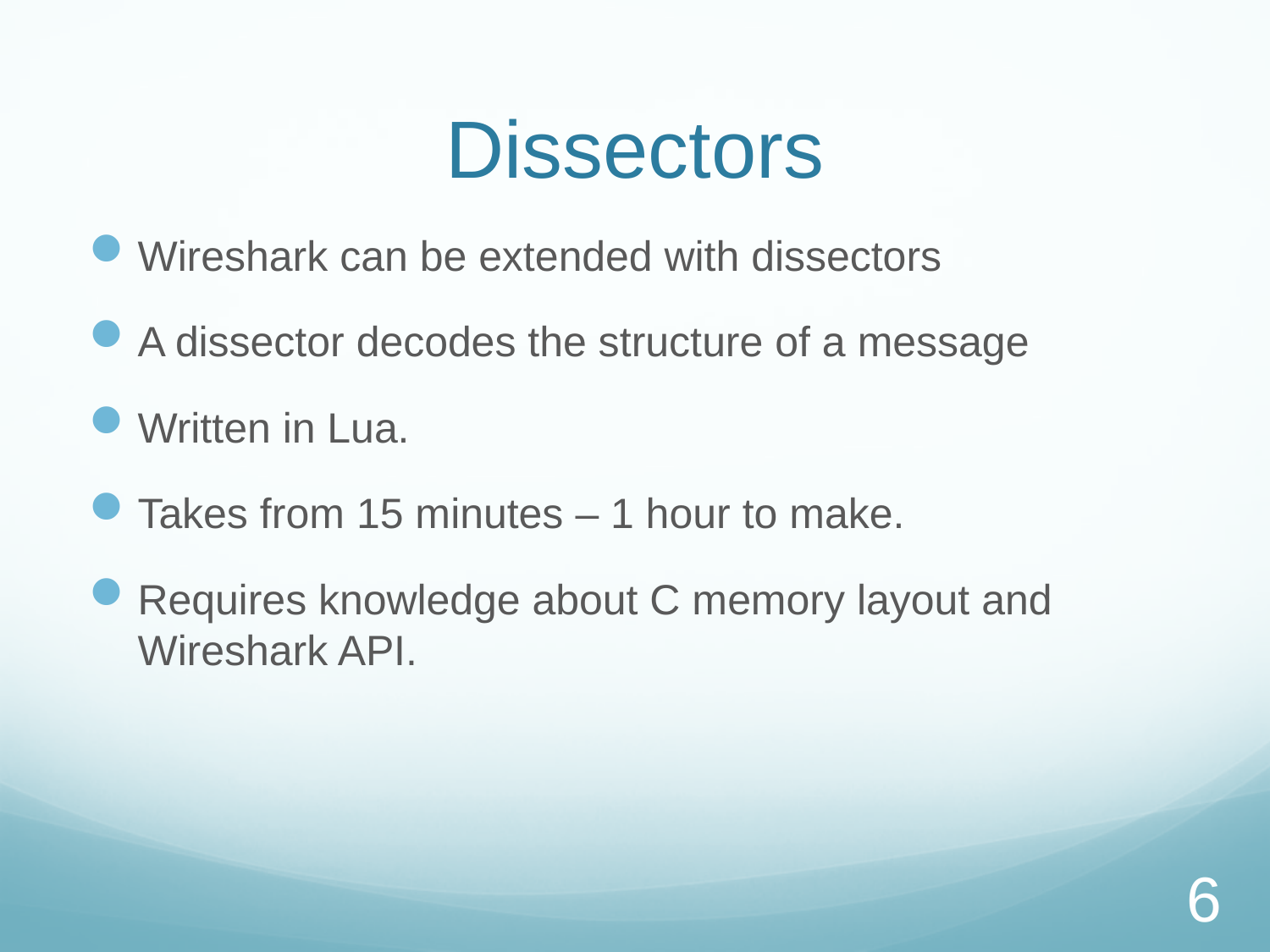

# Dissectors
Wireshark can be extended with dissectors
A dissector decodes the structure of a message
Written in Lua.
Takes from 15 minutes – 1 hour to make.
Requires knowledge about C memory layout and Wireshark API.

6